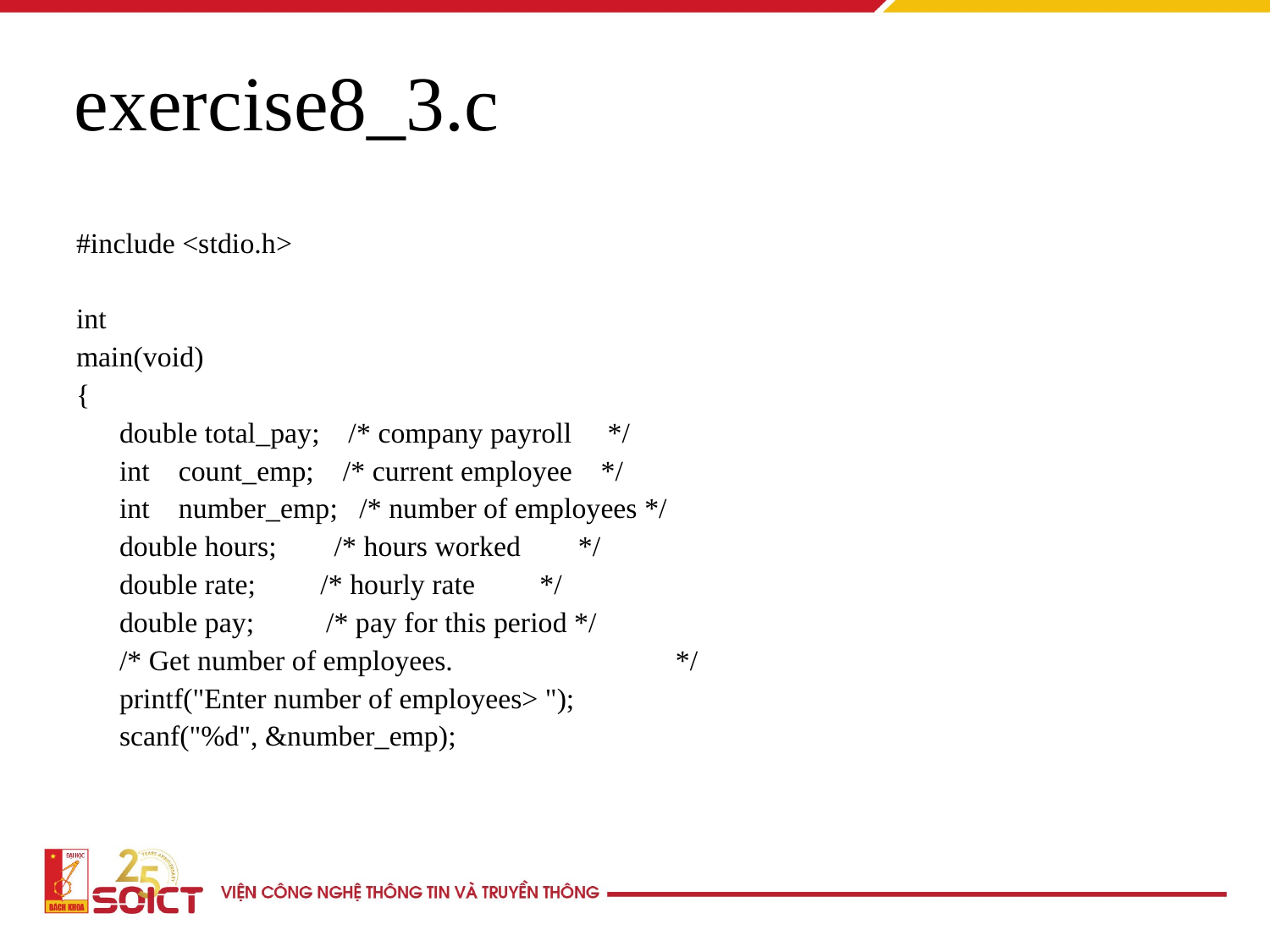

exercise8_3.c
#include <stdio.h>

int
main(void)
{
      double total_pay;    /* company payroll     */
      int    count_emp;    /* current employee    */
      int    number_emp;   /* number of employees */
      double hours;        /* hours worked        */
      double rate;         /* hourly rate         */
      double pay;          /* pay for this period */
      /* Get number of employees.                               */
      printf("Enter number of employees> ");
      scanf("%d", &number_emp);